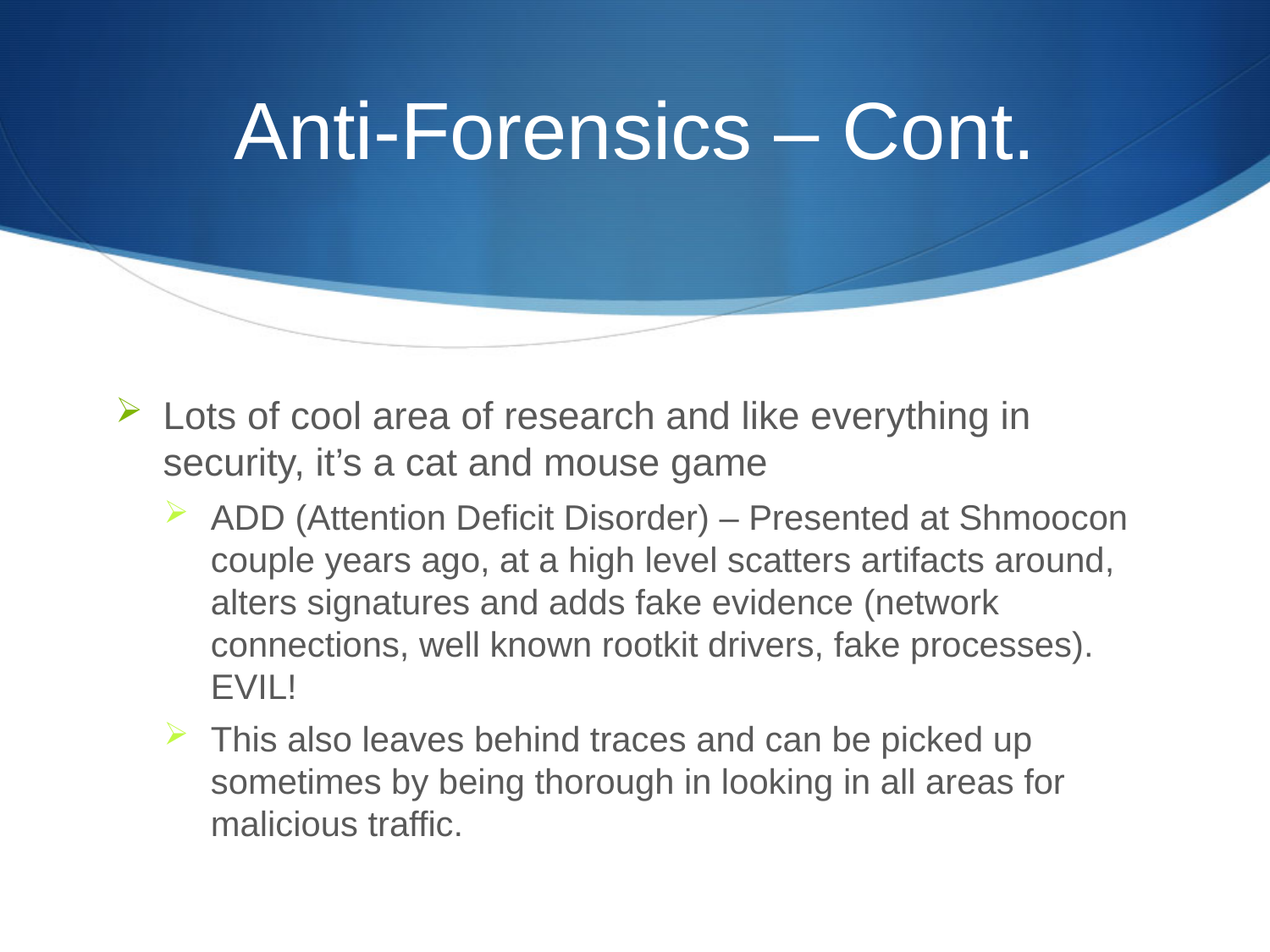

# Anti-Forensics – Cont.
Lots of cool area of research and like everything in security, it’s a cat and mouse game
ADD (Attention Deficit Disorder) – Presented at Shmoocon couple years ago, at a high level scatters artifacts around, alters signatures and adds fake evidence (network connections, well known rootkit drivers, fake processes). EVIL!
This also leaves behind traces and can be picked up sometimes by being thorough in looking in all areas for malicious traffic.